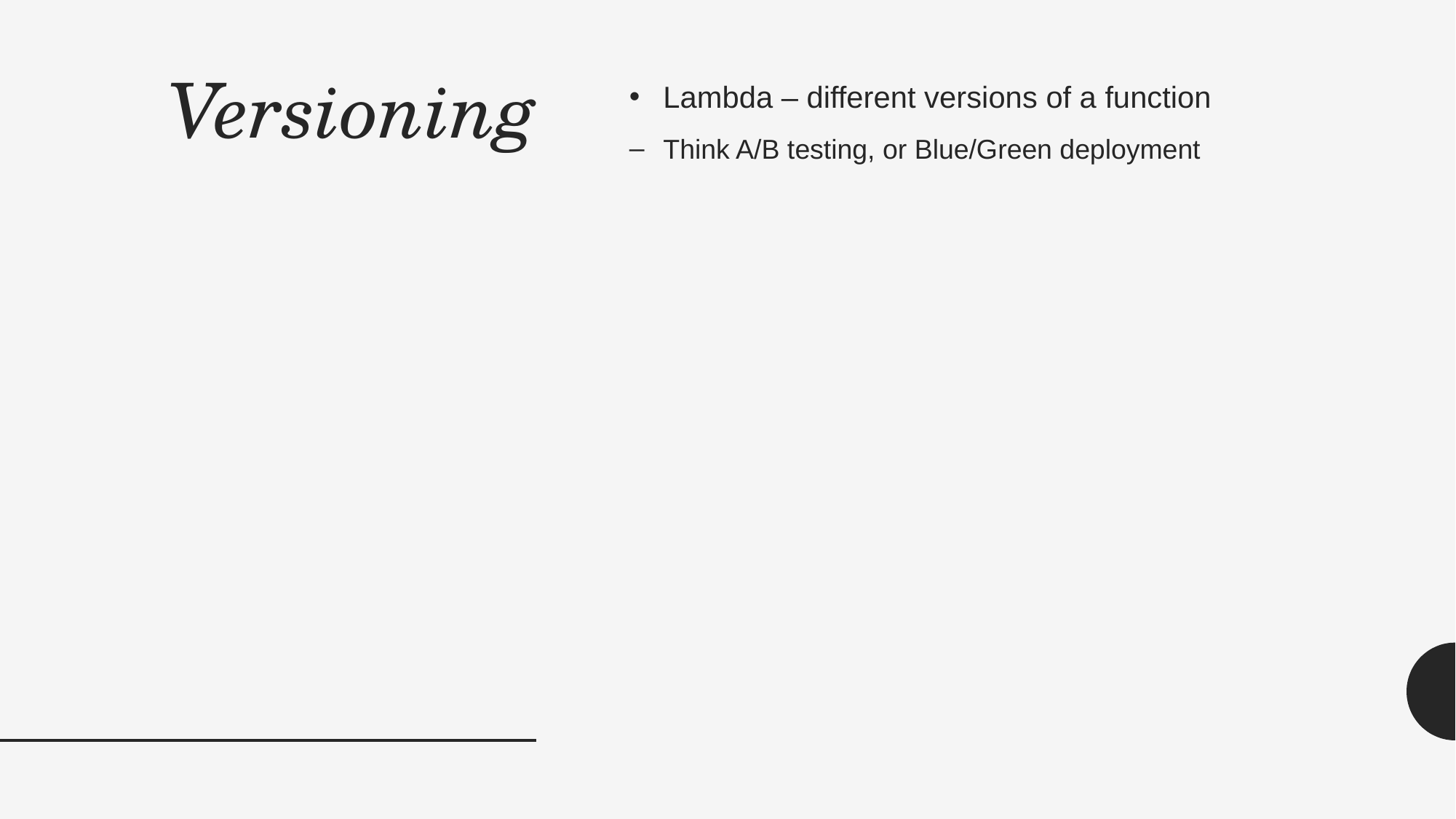

# Versioning
Lambda – different versions of a function
Think A/B testing, or Blue/Green deployment